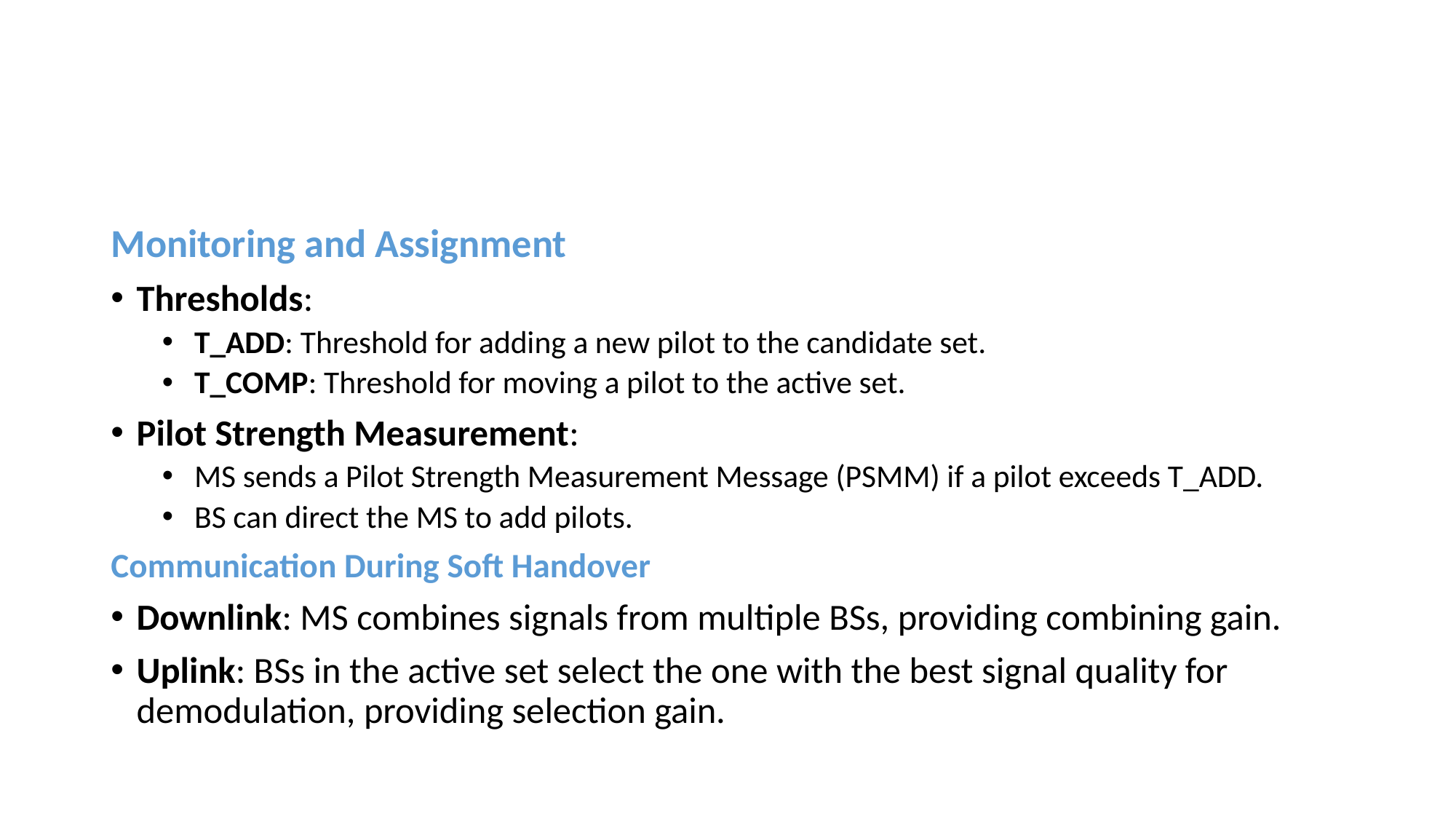

#
Monitoring and Assignment
Thresholds:
T_ADD: Threshold for adding a new pilot to the candidate set.
T_COMP: Threshold for moving a pilot to the active set.
Pilot Strength Measurement:
MS sends a Pilot Strength Measurement Message (PSMM) if a pilot exceeds T_ADD.
BS can direct the MS to add pilots.
Communication During Soft Handover
Downlink: MS combines signals from multiple BSs, providing combining gain.
Uplink: BSs in the active set select the one with the best signal quality for demodulation, providing selection gain.